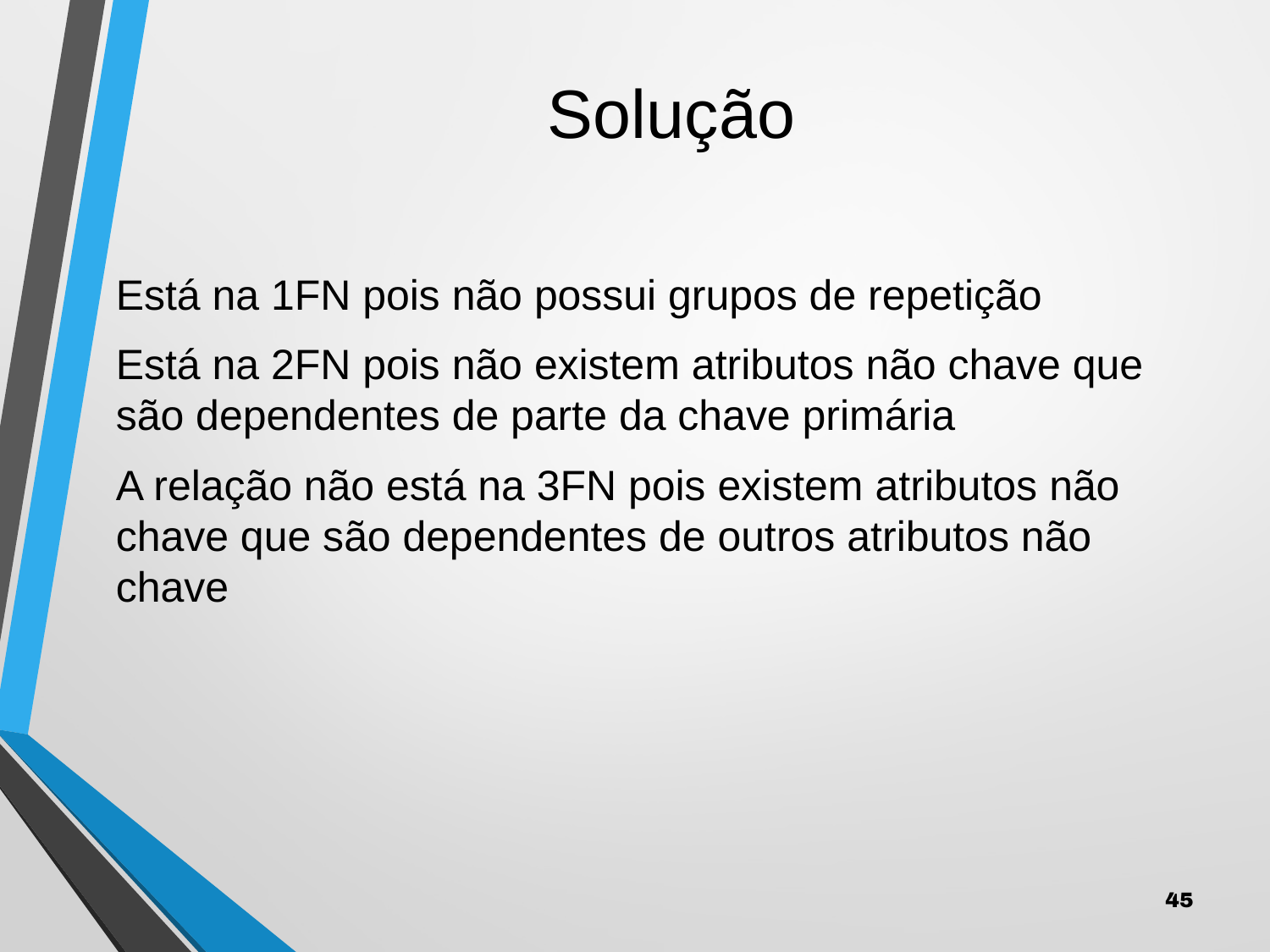

# Solução
	Está na 1FN pois não possui grupos de repetição
	Está na 2FN pois não existem atributos não chave que são dependentes de parte da chave primária
	A relação não está na 3FN pois existem atributos não chave que são dependentes de outros atributos não chave

45